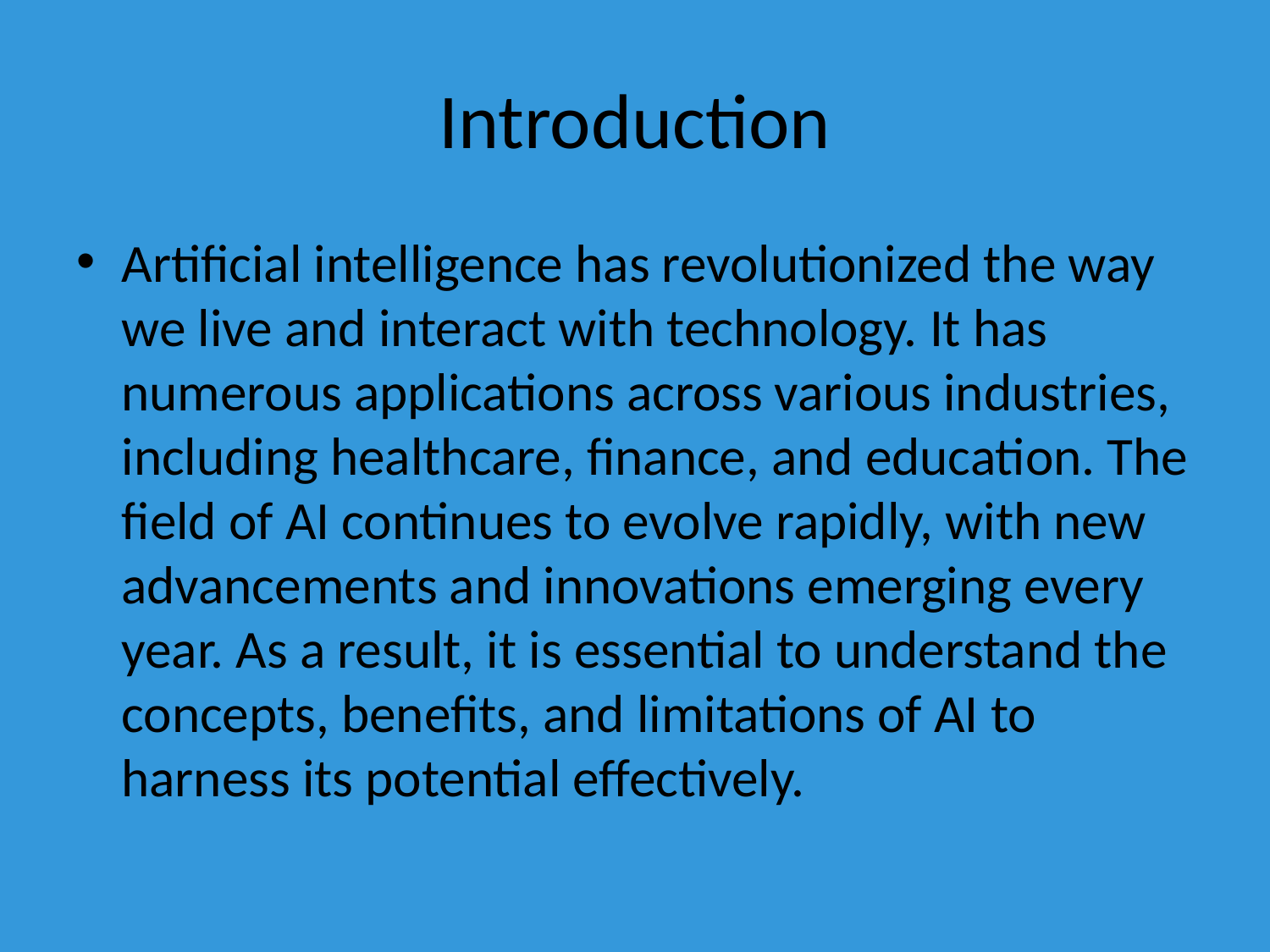

# Introduction
Artificial intelligence has revolutionized the way we live and interact with technology. It has numerous applications across various industries, including healthcare, finance, and education. The field of AI continues to evolve rapidly, with new advancements and innovations emerging every year. As a result, it is essential to understand the concepts, benefits, and limitations of AI to harness its potential effectively.